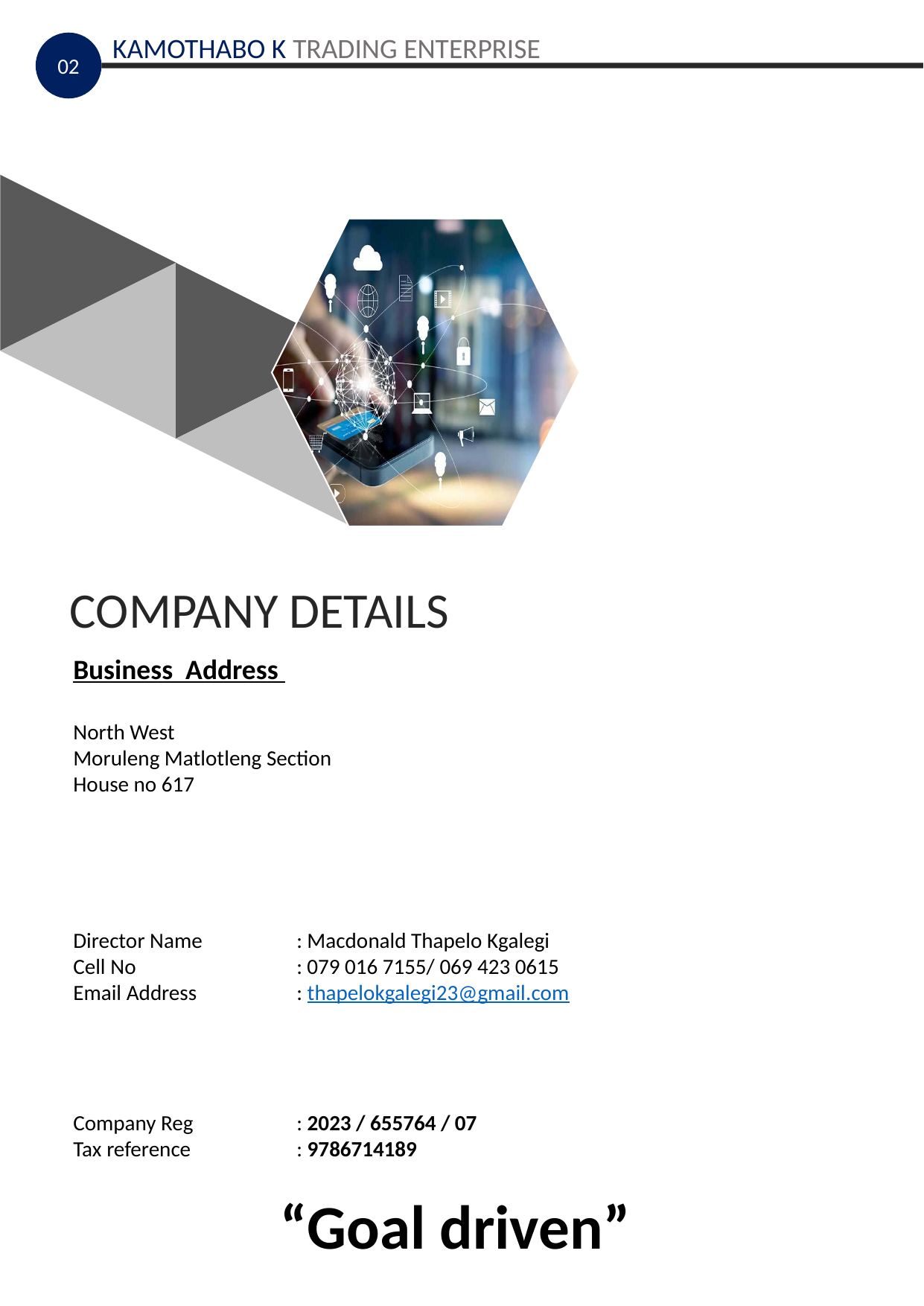

KAMOTHABO K TRADING ENTERPRISE

02

COMPANY DETAILS
Business  Address

North West
Moruleng Matlotleng Section
House no 617

Director Name	: Macdonald Thapelo Kgalegi
Cell No		: 079 016 7155/ 069 423 0615
Email Address	: thapelokgalegi23@gmail.com

Company Reg 	: 2023 / 655764 / 07
Tax reference	: 9786714189

“Goal driven”